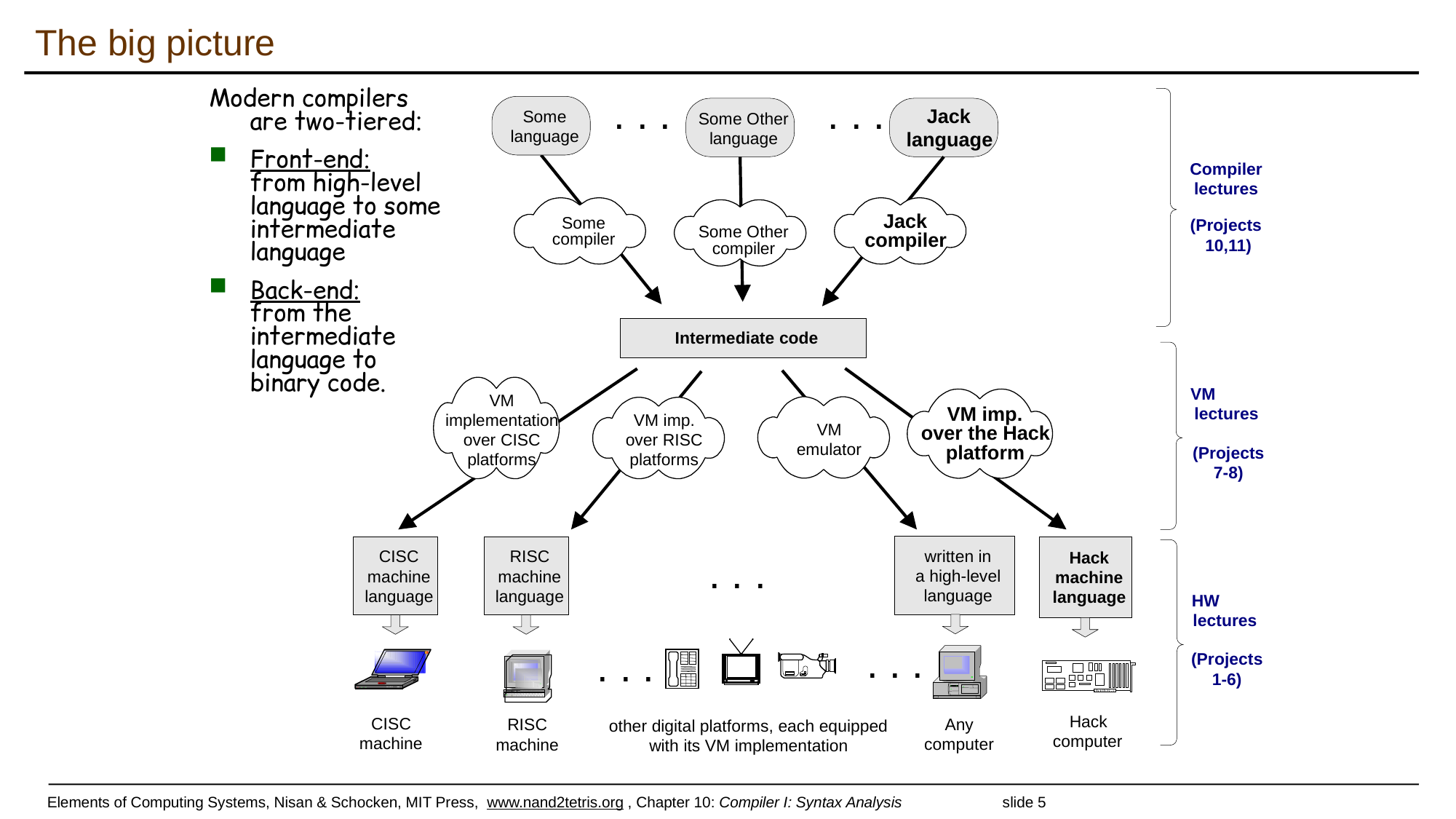

# The big picture
Modern compilers are two-tiered:
Front-end:
from high-level language to some intermediate language
Back-end:
from the intermediate language to
binary code.
. . .
. . .

Jack
Some
Some Other
language
language
language

Compiler
lectures

Jack
Some
(Projects
10,11)
Some Other
compiler
compiler
compiler

Intermediate code

VM

VM

VM imp.
lectures
implementation
VM imp.
VM
over the Hack
over CISC
over RISC
emulator
platform
(Projects
7-8)
platforms
platforms

written in
. . .

a high-level
language
. . .

Any

computer

CISC
RISC
Hack
machine
machine
machine
language
language
language
HW

lectures

. . .

(Projects
1-6)

Hack
CISC
RISC

other digital platforms, each equipped
computer
machine
machine
with its VM implementation